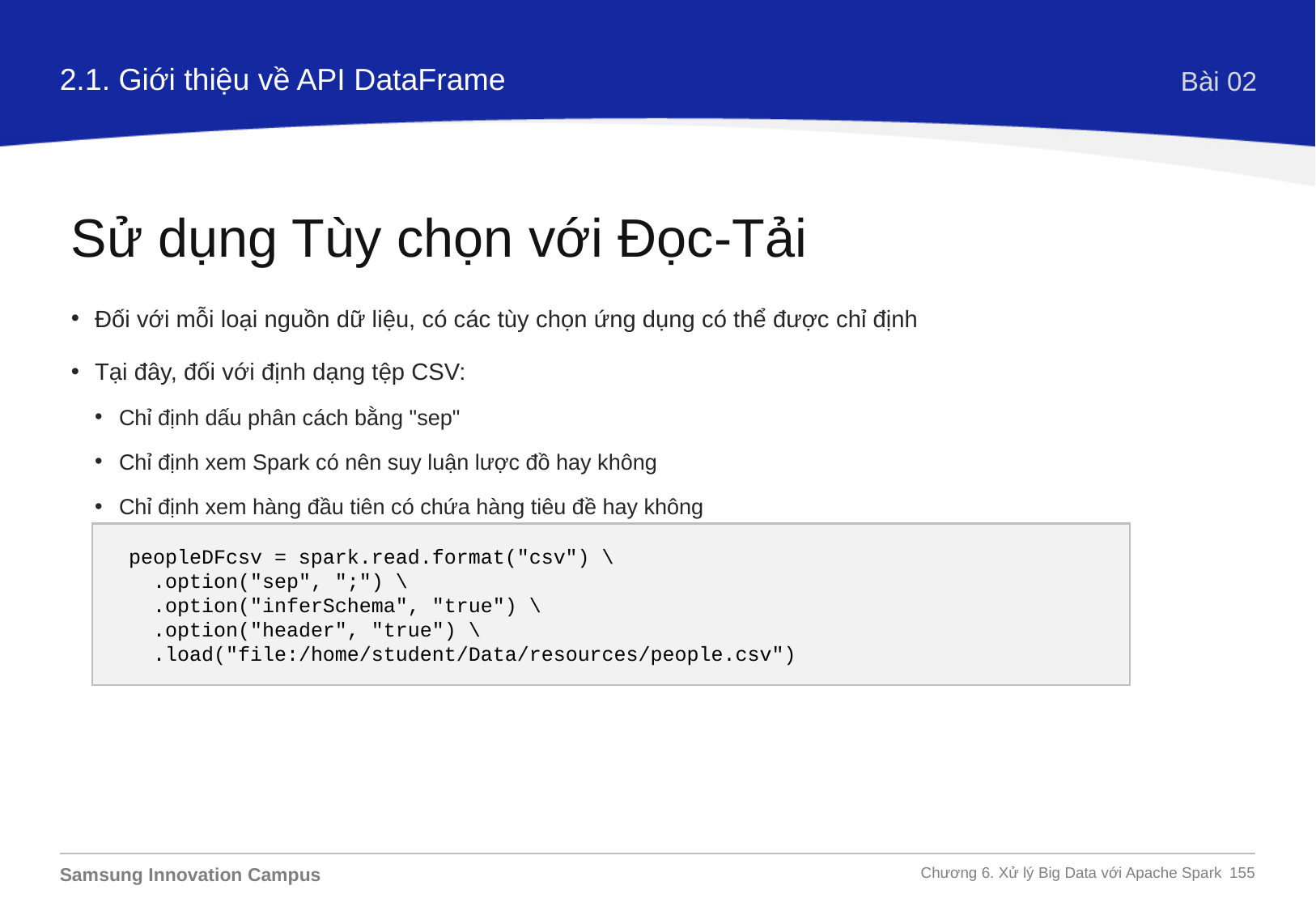

2.1. Giới thiệu về API DataFrame
Bài 02
Sử dụng Tùy chọn với Đọc-Tải
Đối với mỗi loại nguồn dữ liệu, có các tùy chọn ứng dụng có thể được chỉ định
Tại đây, đối với định dạng tệp CSV:
Chỉ định dấu phân cách bằng "sep"
Chỉ định xem Spark có nên suy luận lược đồ hay không
Chỉ định xem hàng đầu tiên có chứa hàng tiêu đề hay không
peopleDFcsv = spark.read.format("csv") \
  .option("sep", ";") \
  .option("inferSchema", "true") \
  .option("header", "true") \
  .load("file:/home/student/Data/resources/people.csv")